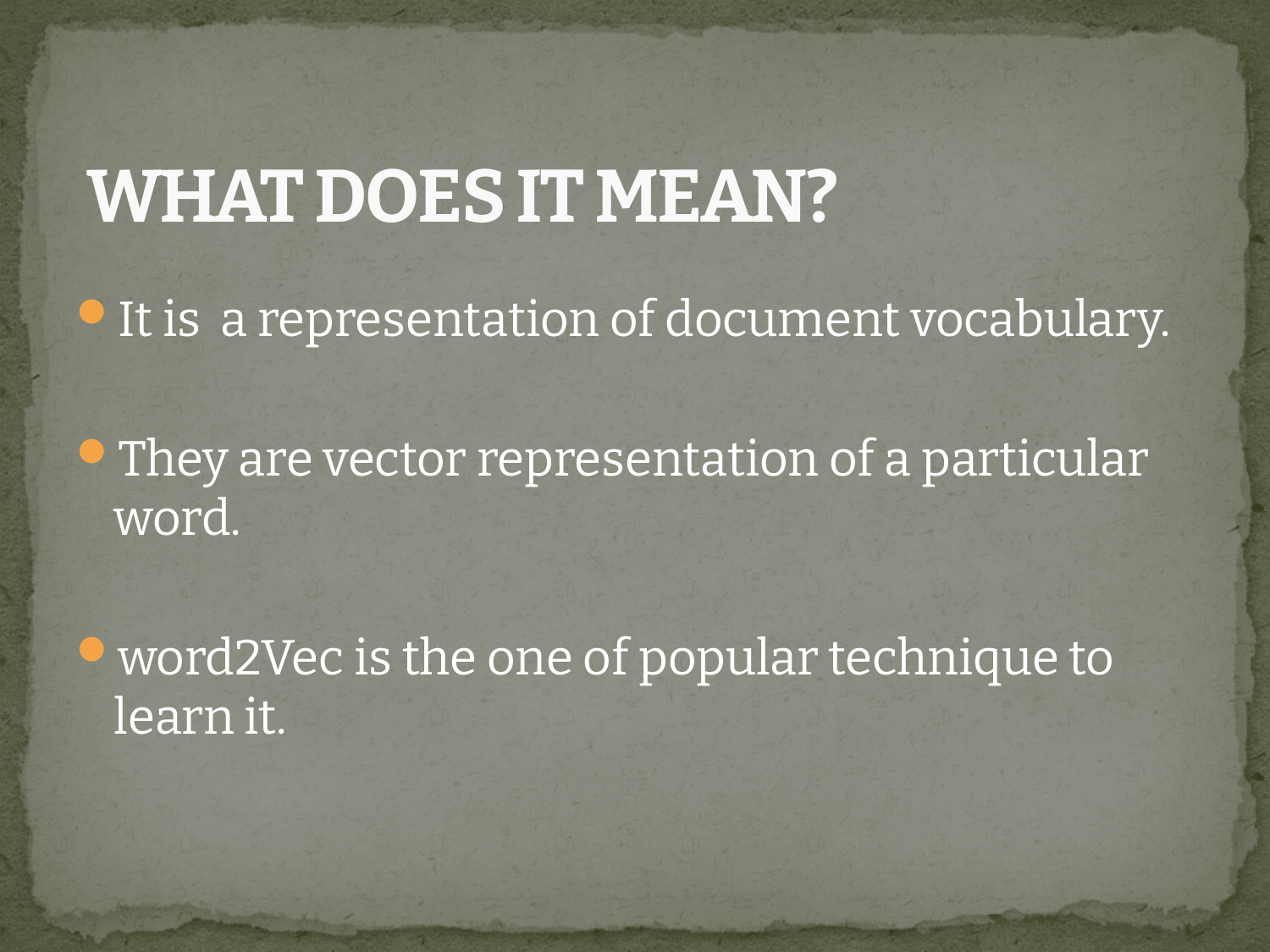

# WHAT DOES IT MEAN?

It is  a representation of document vocabulary.

They are vector representation of a particular word.

word2Vec is the one of popular technique to learn it.